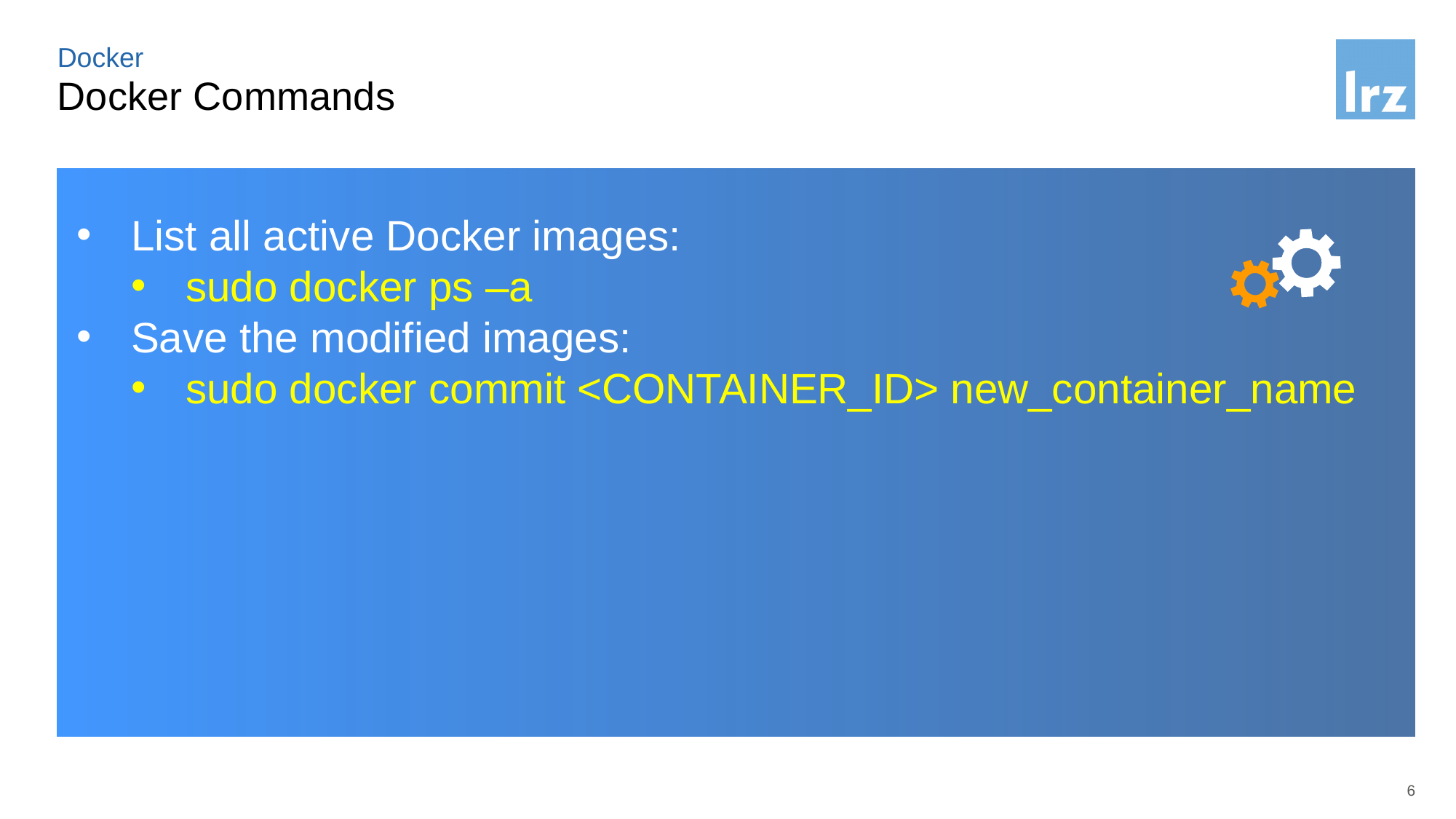

Docker
# Docker Commands

List all active Docker images:
sudo docker ps –a
Save the modified images:
sudo docker commit <CONTAINER_ID> new_container_name

6